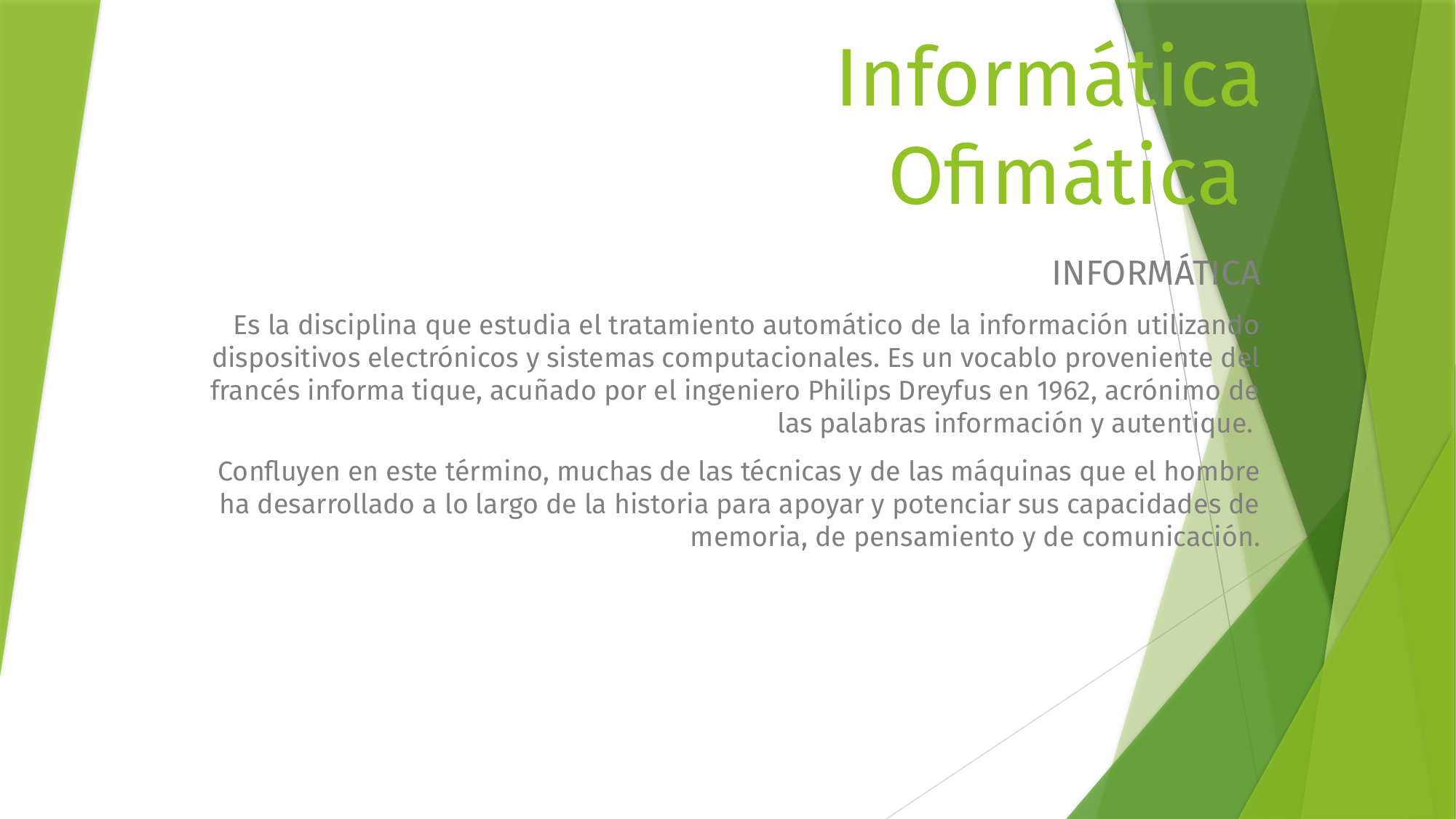

# Informática Ofimática
INFORMÁTICA
Es la disciplina que estudia el tratamiento automático de la información utilizando dispositivos electrónicos y sistemas computacionales. Es un vocablo proveniente del francés informa tique, acuñado por el ingeniero Philips Dreyfus en 1962, acrónimo de las palabras información y autentique.
Confluyen en este término, muchas de las técnicas y de las máquinas que el hombre ha desarrollado a lo largo de la historia para apoyar y potenciar sus capacidades de memoria, de pensamiento y de comunicación.